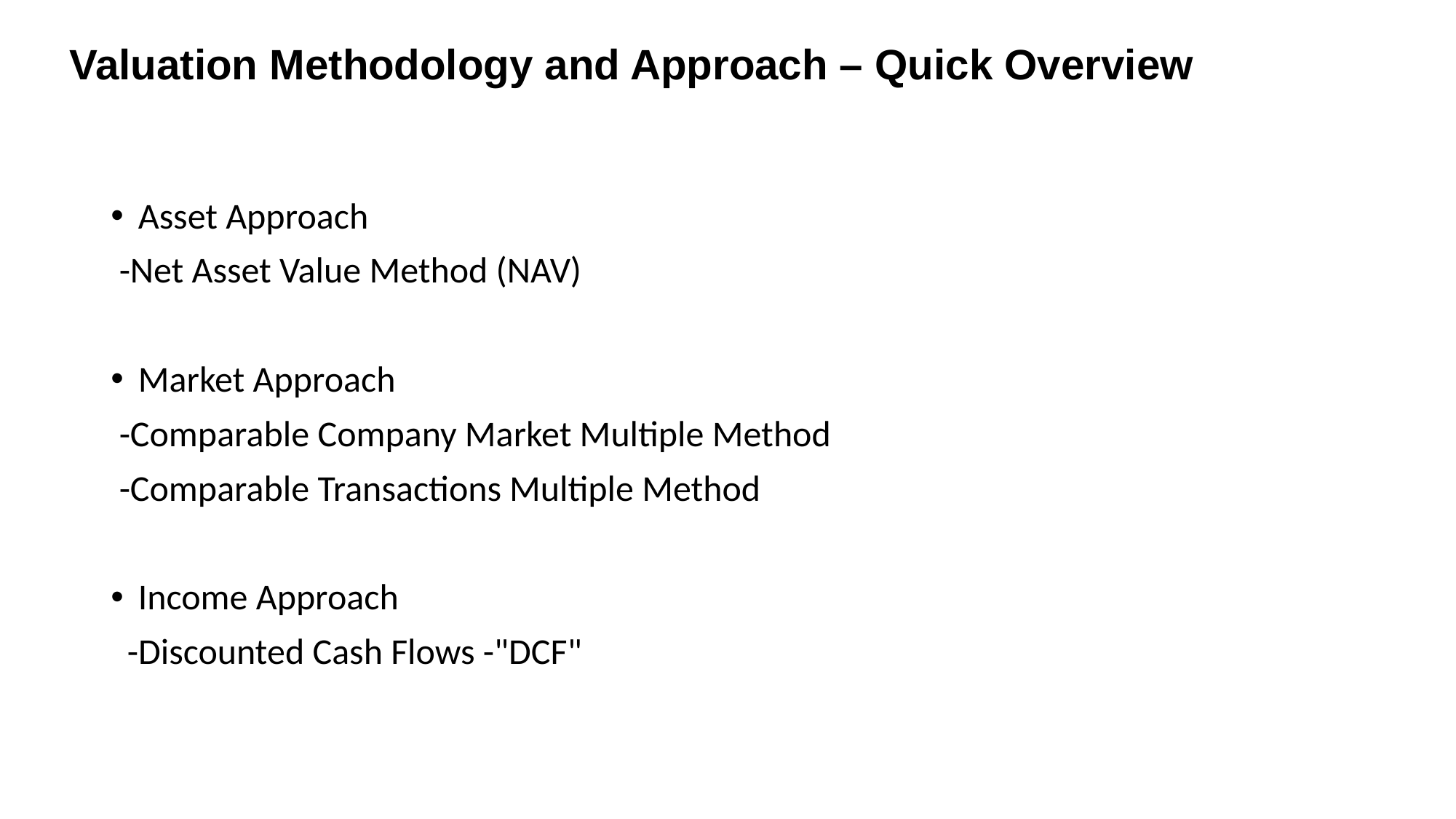

# Valuation Methodology and Approach – Quick Overview
Asset Approach
 -Net Asset Value Method (NAV)

Market Approach
 -Comparable Company Market Multiple Method
 -Comparable Transactions Multiple Method

Income Approach
  -Discounted Cash Flows -"DCF"